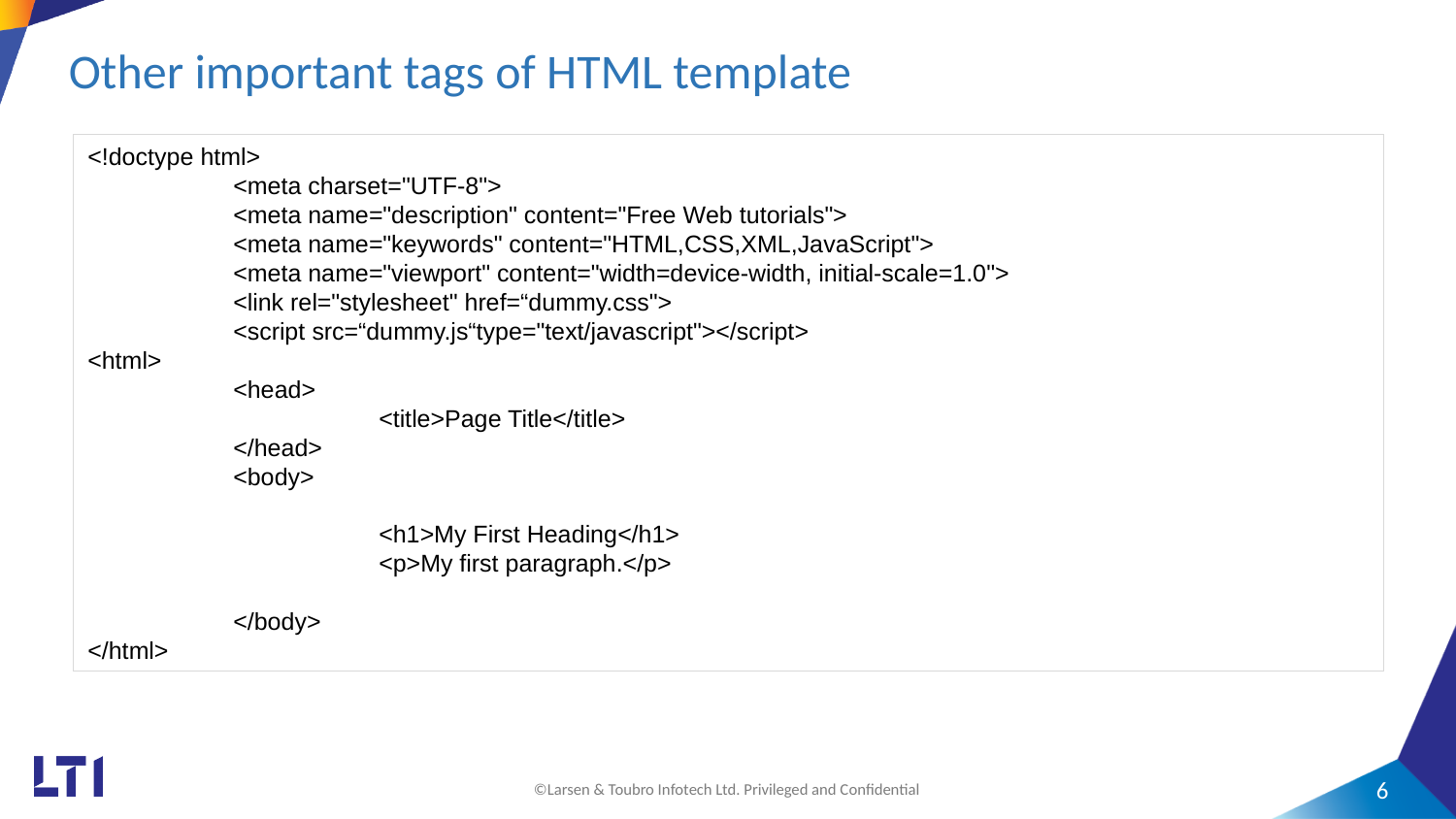

# Other important tags of HTML template
RDOP MOBILE APPLICATIONS

<!doctype html>
	<meta charset="UTF-8">
	<meta name="description" content="Free Web tutorials">
 	<meta name="keywords" content="HTML,CSS,XML,JavaScript">
	<meta name="viewport" content="width=device-width, initial-scale=1.0">
	<link rel="stylesheet" href=“dummy.css">
	<script src=“dummy.js“type="text/javascript"></script>
<html>
	<head>
		<title>Page Title</title>
	</head>
	<body>
		<h1>My First Heading</h1>
		<p>My first paragraph.</p>
	</body>
</html>